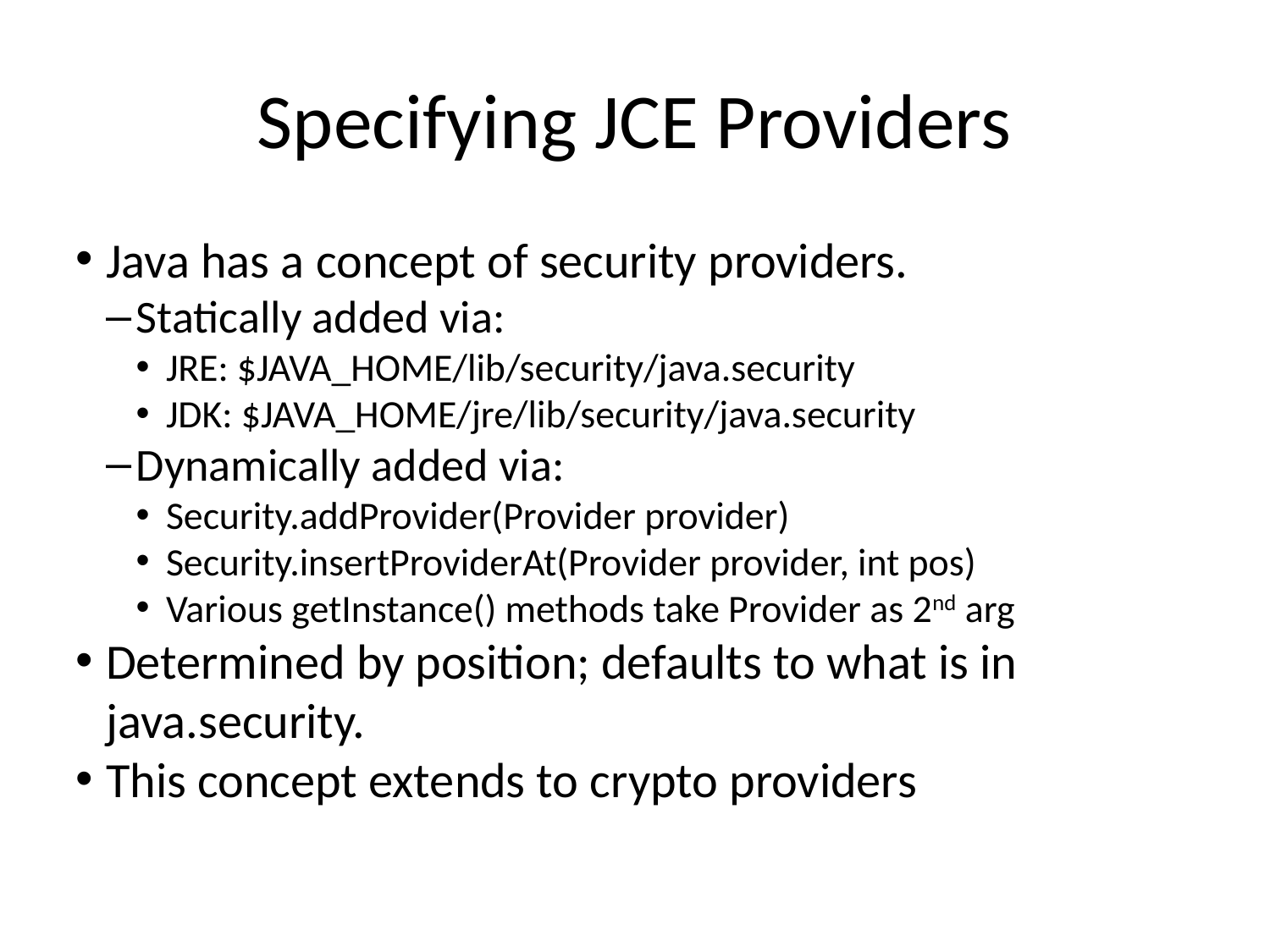

Specifying JCE Providers
Java has a concept of security providers.
Statically added via:
JRE: $JAVA_HOME/lib/security/java.security
JDK: $JAVA_HOME/jre/lib/security/java.security
Dynamically added via:
Security.addProvider(Provider provider)
Security.insertProviderAt(Provider provider, int pos)
Various getInstance() methods take Provider as 2nd arg
Determined by position; defaults to what is in java.security.
This concept extends to crypto providers